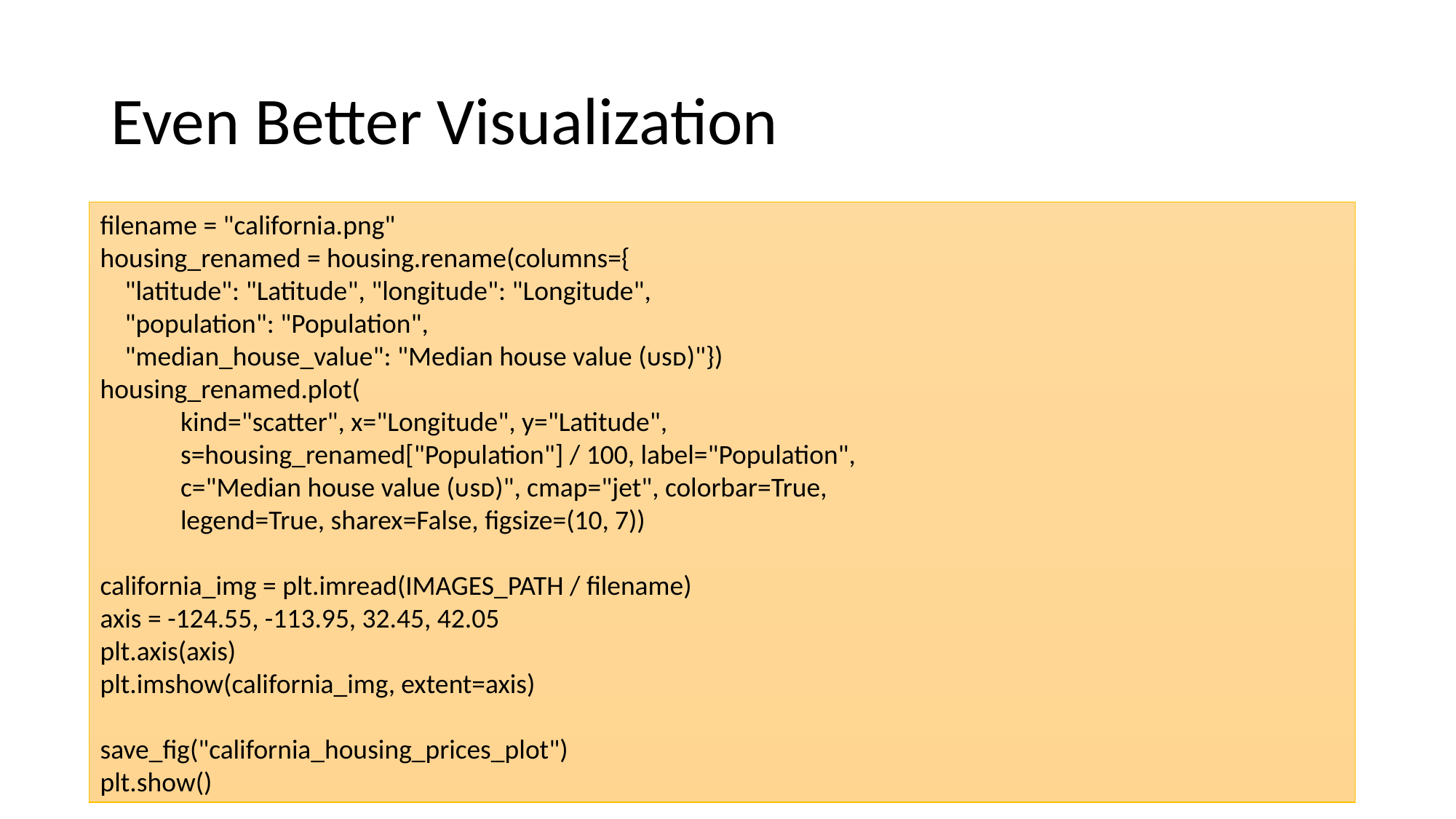

# Even Better Visualization
filename = "california.png"
housing_renamed = housing.rename(columns={
    "latitude": "Latitude", "longitude": "Longitude",
    "population": "Population",
    "median_house_value": "Median house value (ᴜsᴅ)"})
housing_renamed.plot(
             kind="scatter", x="Longitude", y="Latitude",
             s=housing_renamed["Population"] / 100, label="Population",
             c="Median house value (ᴜsᴅ)", cmap="jet", colorbar=True,
             legend=True, sharex=False, figsize=(10, 7))

california_img = plt.imread(IMAGES_PATH / filename)
axis = -124.55, -113.95, 32.45, 42.05
plt.axis(axis)
plt.imshow(california_img, extent=axis)

save_fig("california_housing_prices_plot")
plt.show()
9/16/2024
Slides by Dr. Sifat Momen
33